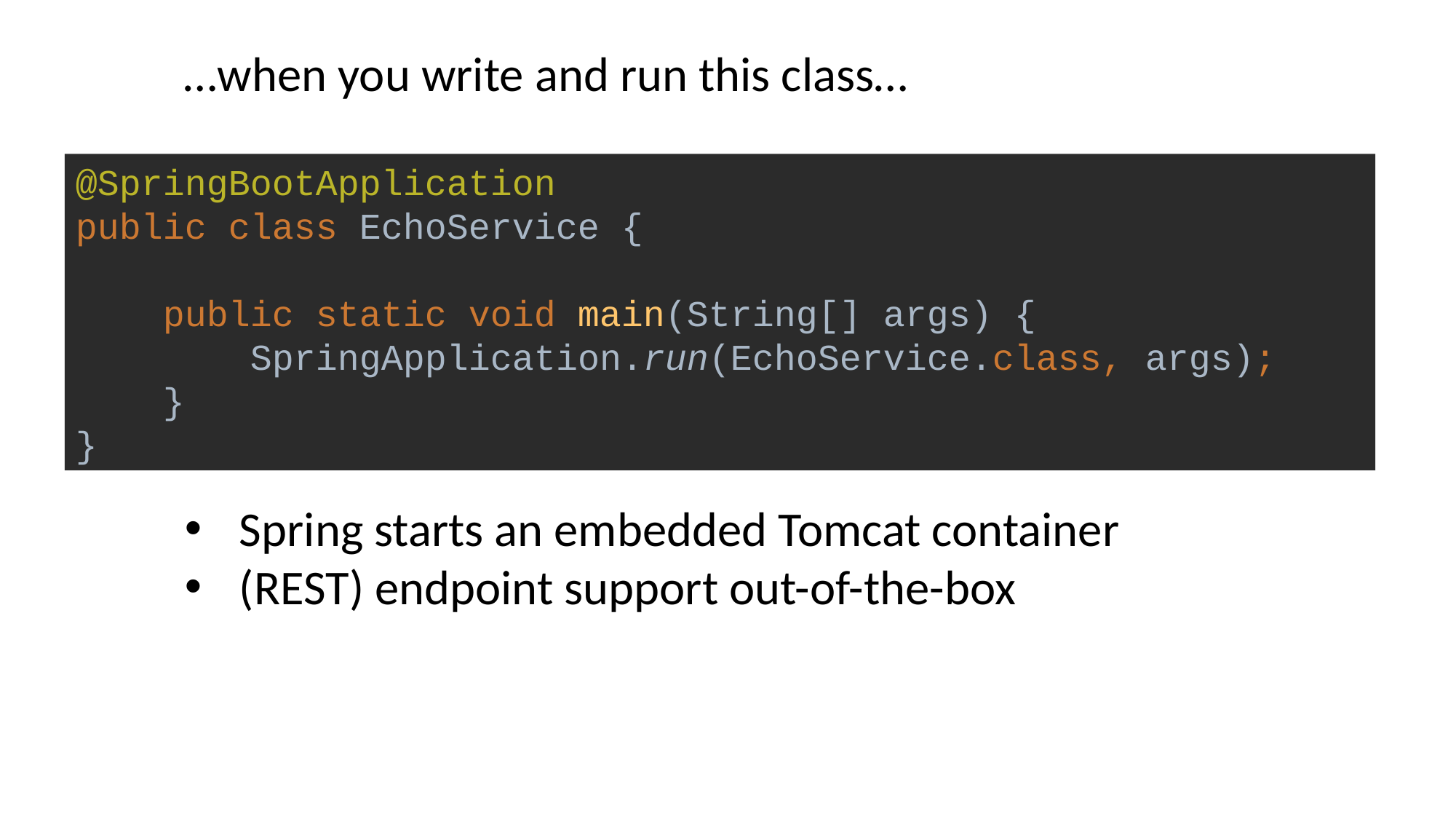

…when you write and run this class…
@SpringBootApplication
public class EchoService {
    public static void main(String[] args) {
        SpringApplication.run(EchoService.class, args);
    }
}
Spring starts an embedded Tomcat container
(REST) endpoint support out-of-the-box